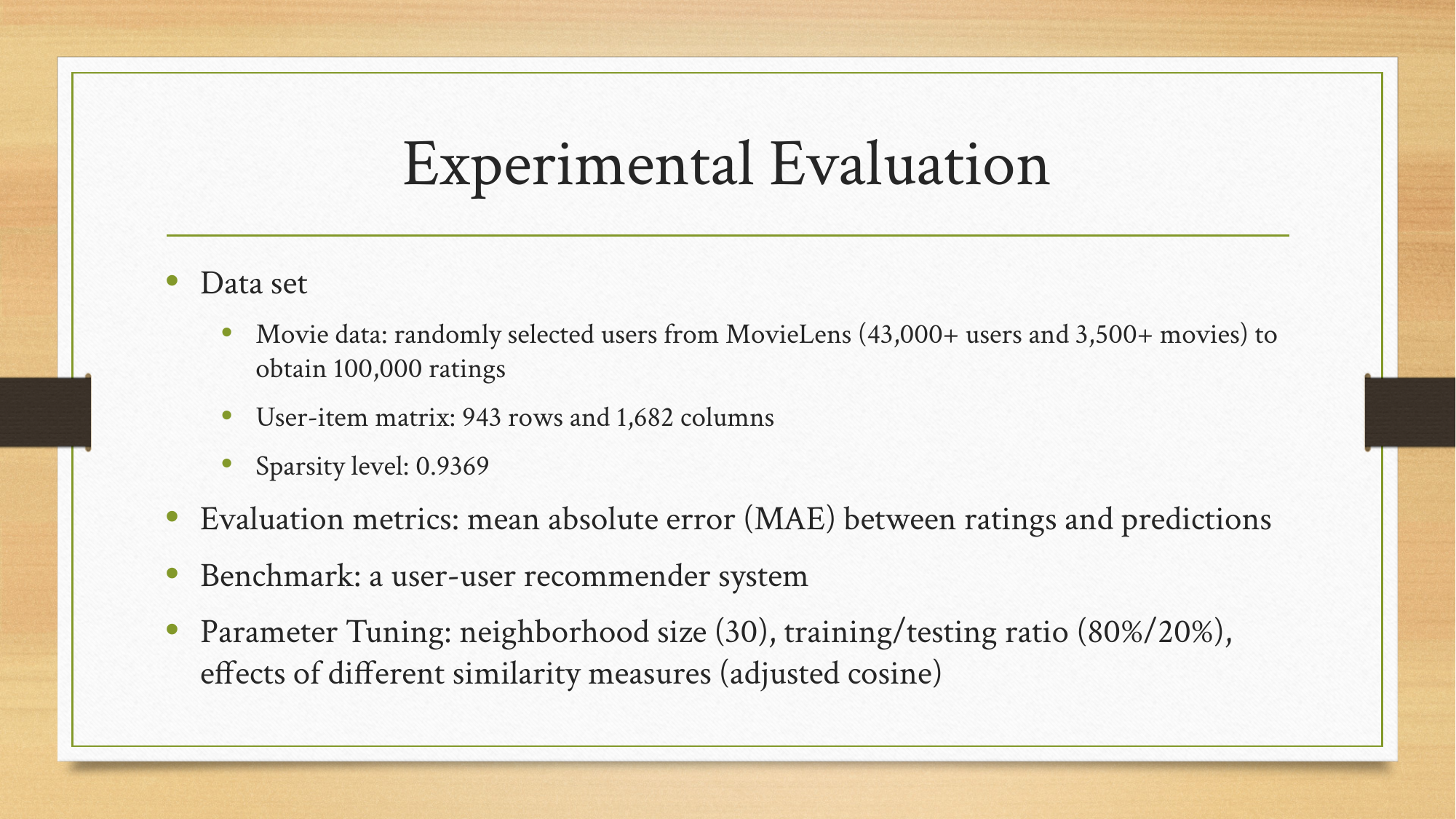

# Experimental Evaluation
Data set
Movie data: randomly selected users from MovieLens (43,000+ users and 3,500+ movies) to obtain 100,000 ratings
User-item matrix: 943 rows and 1,682 columns
Sparsity level: 0.9369
Evaluation metrics: mean absolute error (MAE) between ratings and predictions
Benchmark: a user-user recommender system
Parameter Tuning: neighborhood size (30), training/testing ratio (80%/20%), effects of different similarity measures (adjusted cosine)